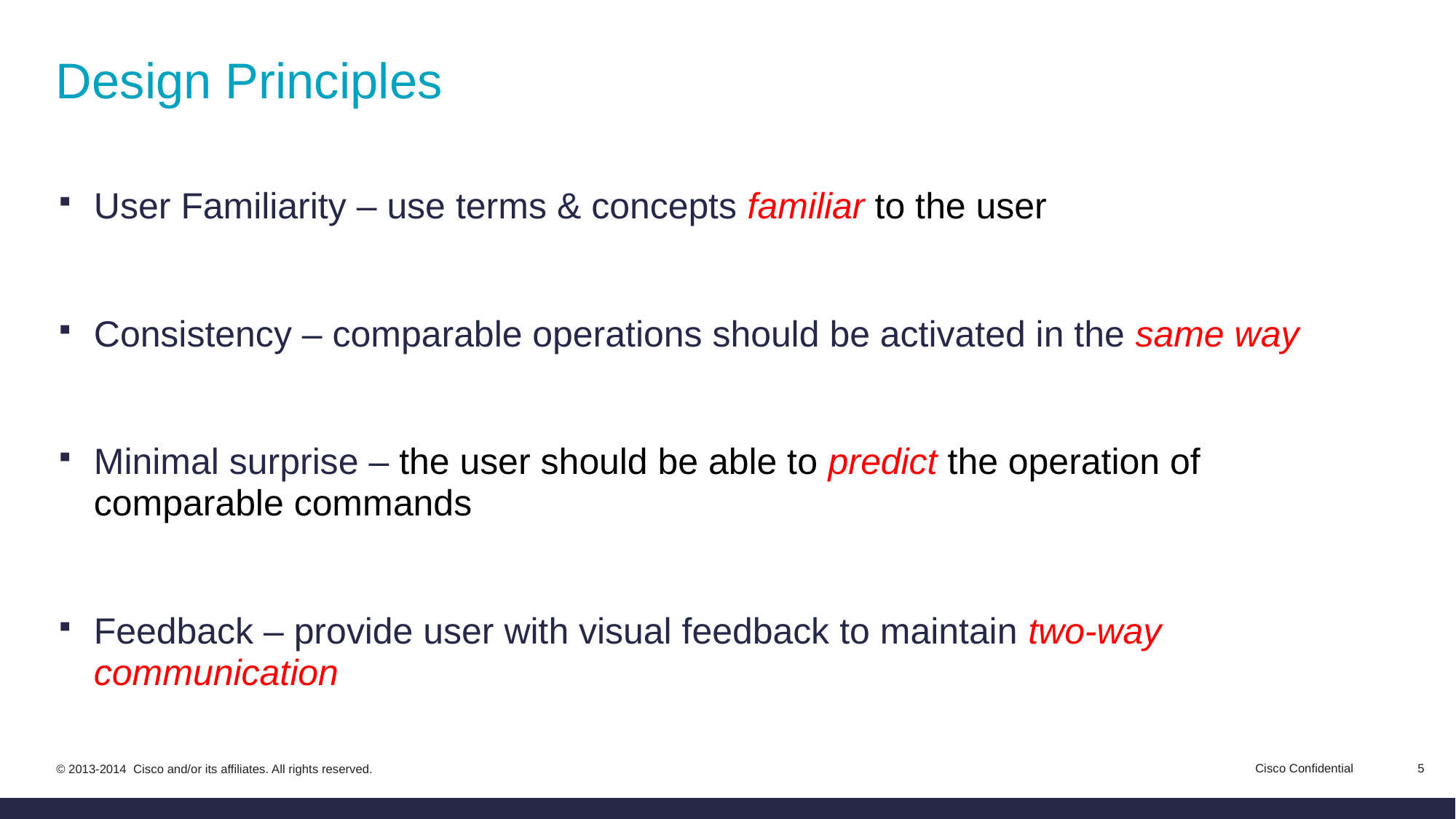

# Design Principles

User Familiarity – use terms & concepts familiar to the user

Consistency – comparable operations should be activated in the same way

Minimal surprise – the user should be able to predict the operation of comparable commands

Feedback – provide user with visual feedback to maintain two-way communication